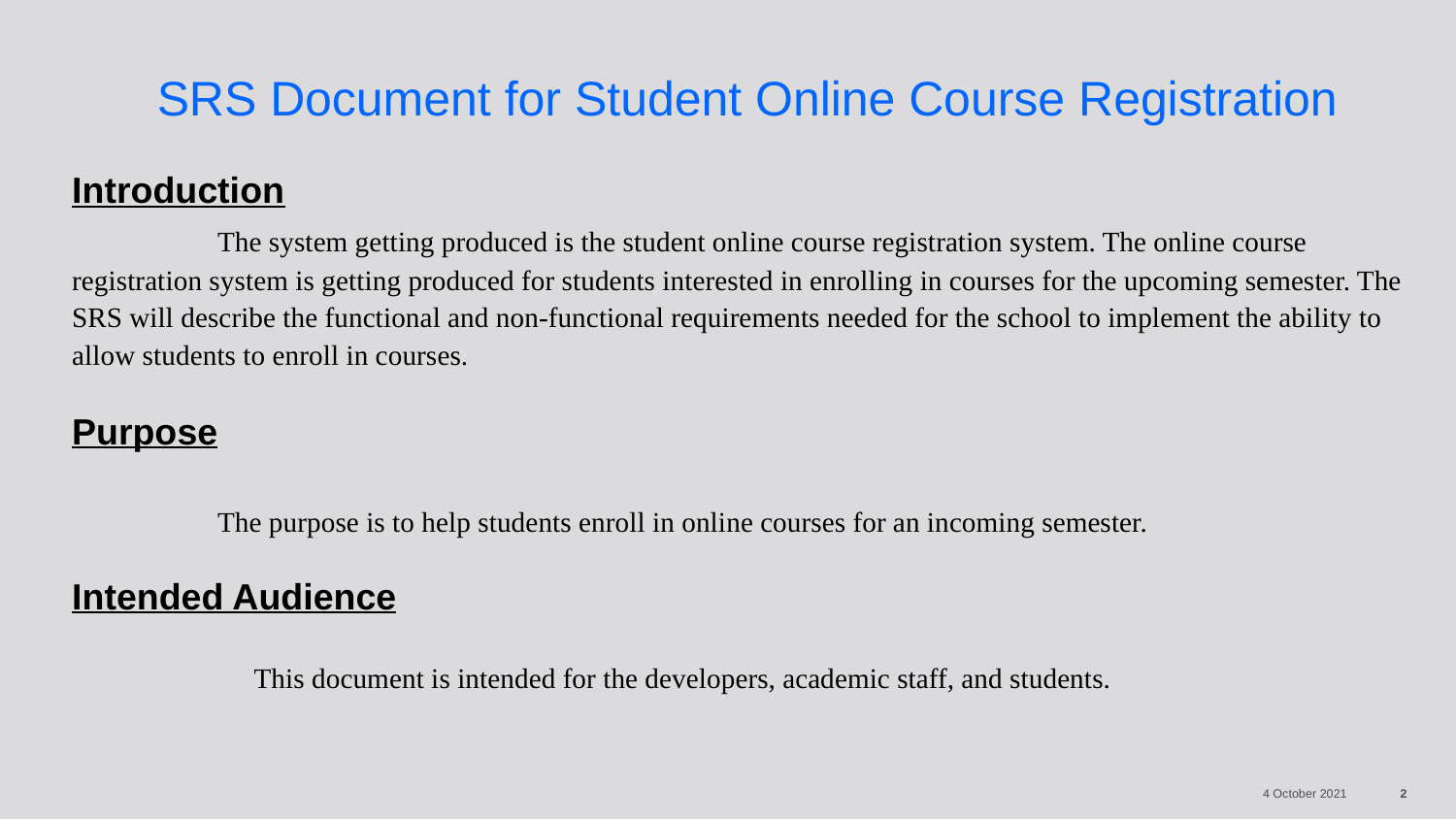

SRS Document for Student Online Course Registration

Introduction
	The system getting produced is the student online course registration system. The online course registration system is getting produced for students interested in enrolling in courses for the upcoming semester. The SRS will describe the functional and non-functional requirements needed for the school to implement the ability to allow students to enroll in courses.

Purpose

	The purpose is to help students enroll in online courses for an incoming semester.

Intended Audience

	This document is intended for the developers, academic staff, and students.

4 October 2021
2